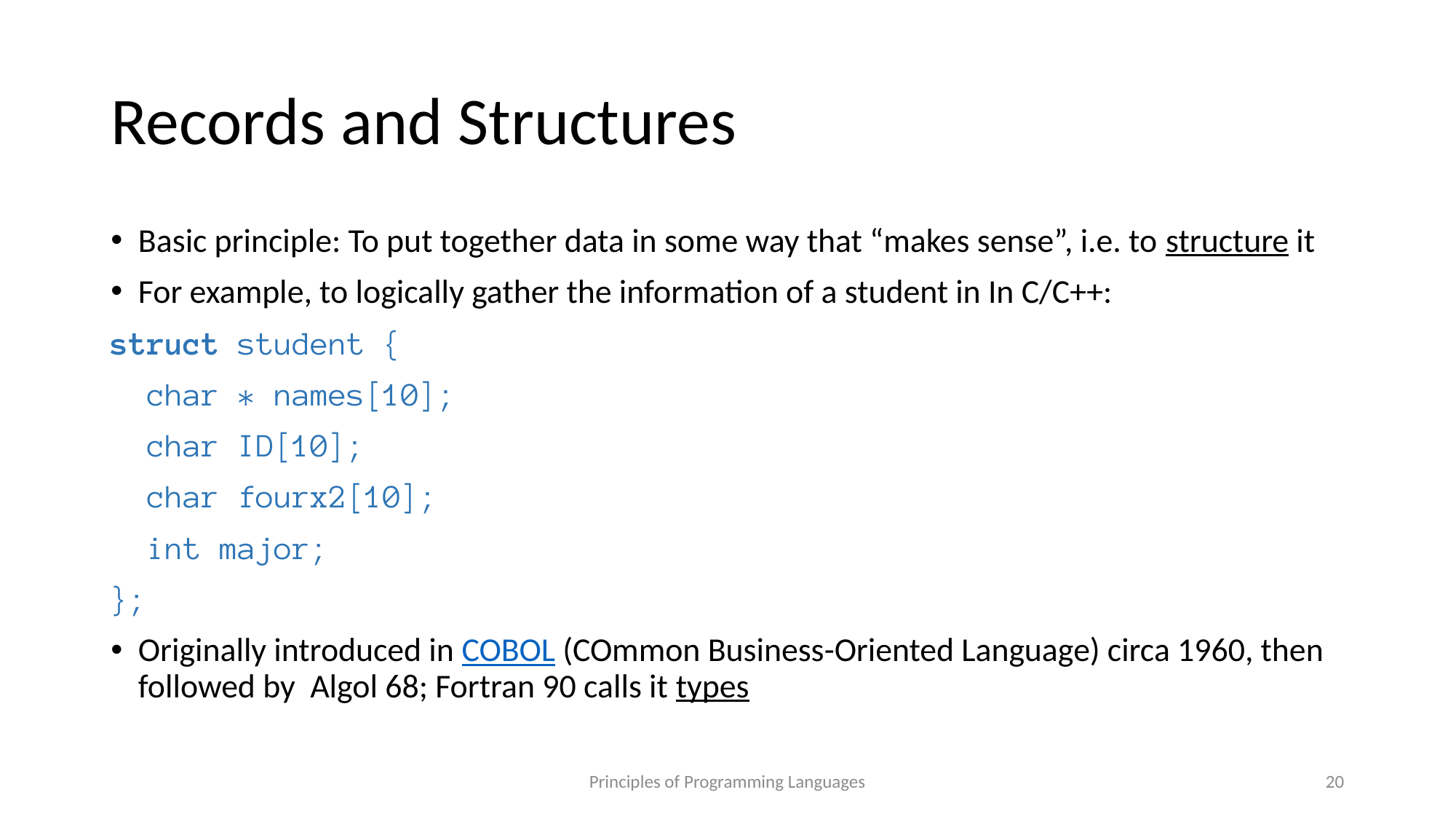

# Records and Structures
Basic principle: To put together data in some way that “makes sense”, i.e. to structure it
For example, to logically gather the information of a student in In C/C++:
struct student {
  char * names[10];
  char ID[10];
  char fourx2[10];
  int major;
};
Originally introduced in COBOL (COmmon Business-Oriented Language) circa 1960, then followed by  Algol 68; Fortran 90 calls it types
Principles of Programming Languages
20